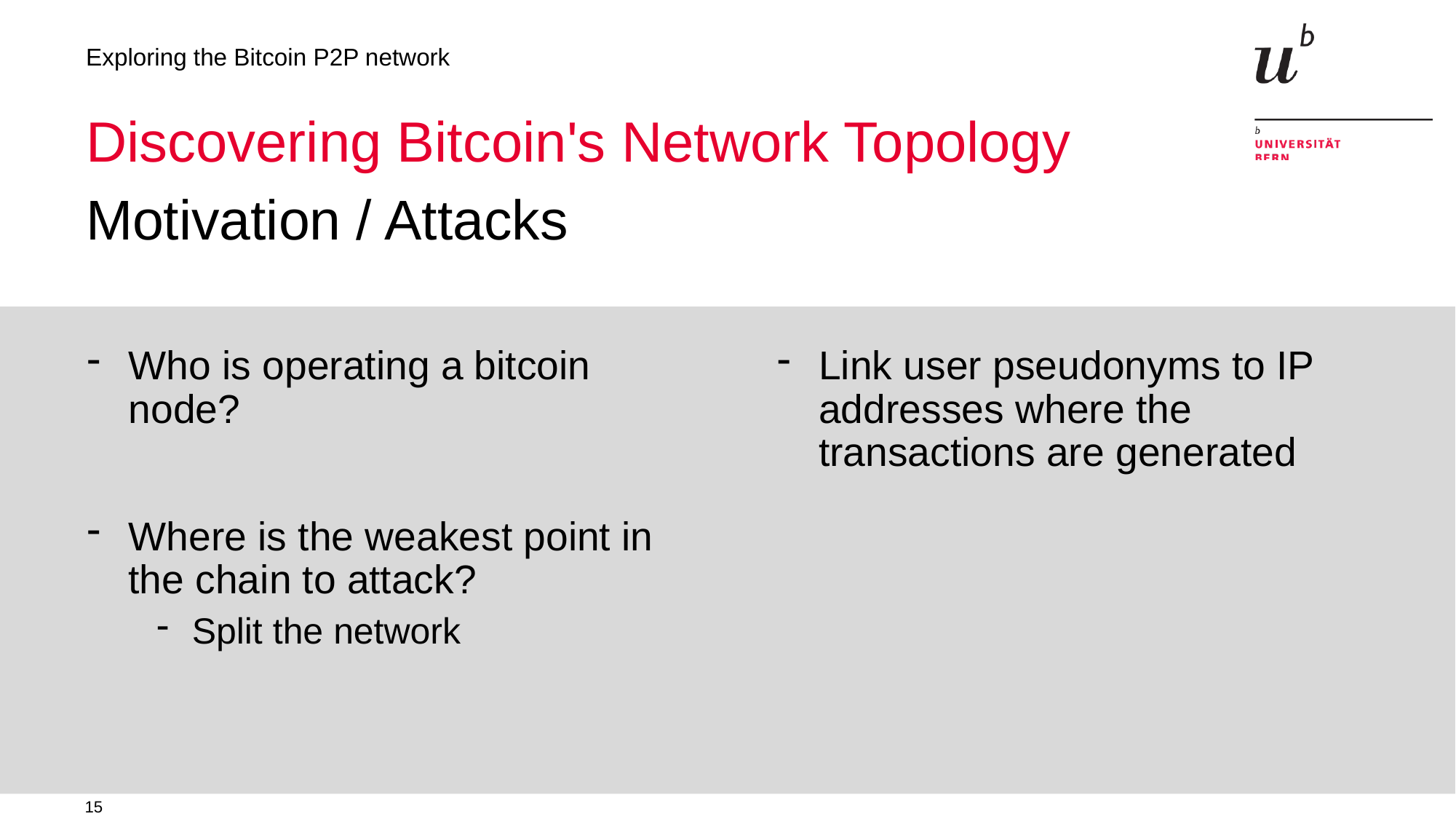

Exploring the Bitcoin P2P network
# Discovering Bitcoin's Network Topology
Motivation / Attacks
Who is operating a bitcoin node?

Where is the weakest point in the chain to attack?
Split the network

Link user pseudonyms to IP addresses where the 
transactions are generated